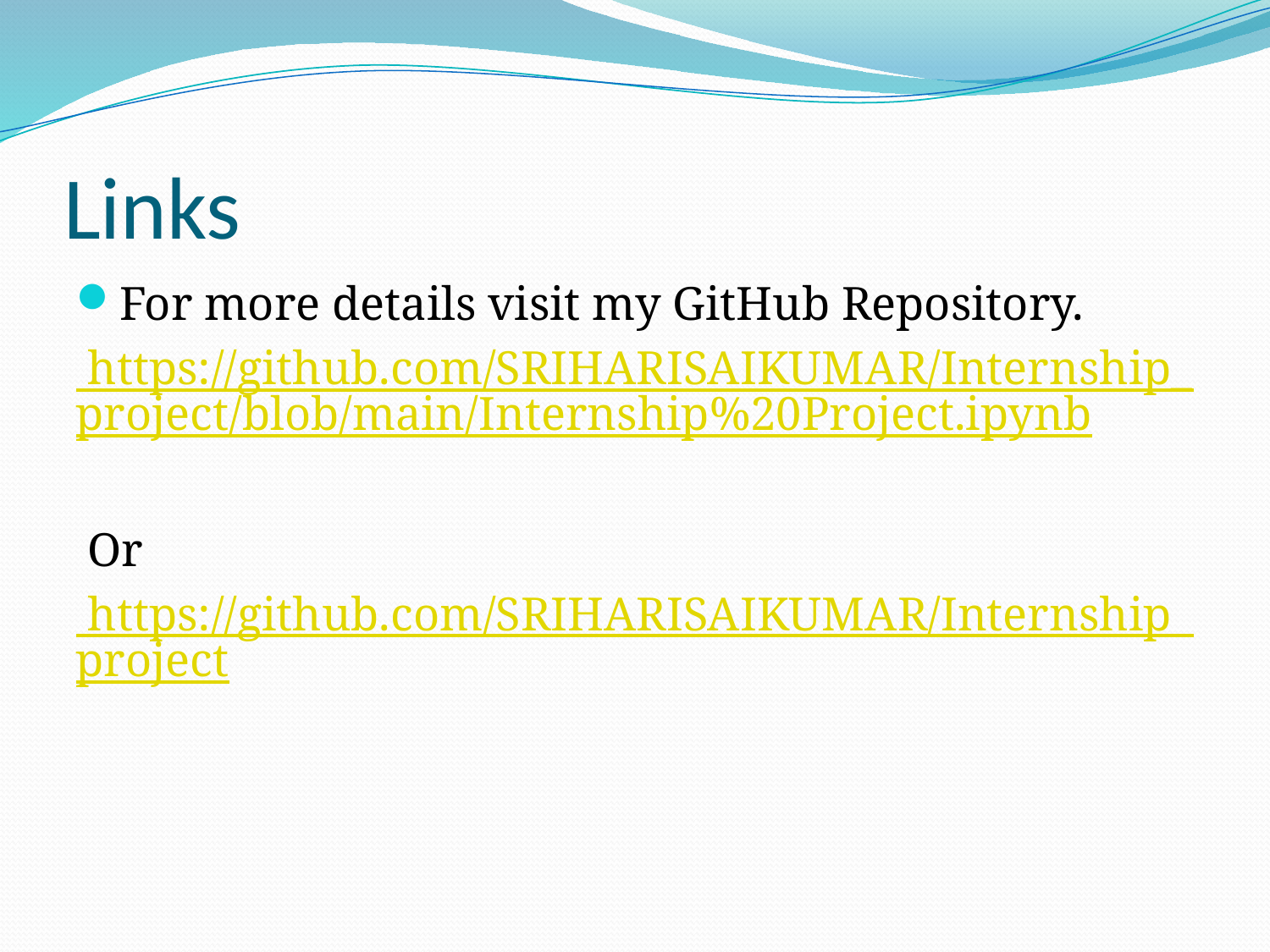

# Links
For more details visit my GitHub Repository.
 https://github.com/SRIHARISAIKUMAR/Internship_project/blob/main/Internship%20Project.ipynb

 Or
 https://github.com/SRIHARISAIKUMAR/Internship_project